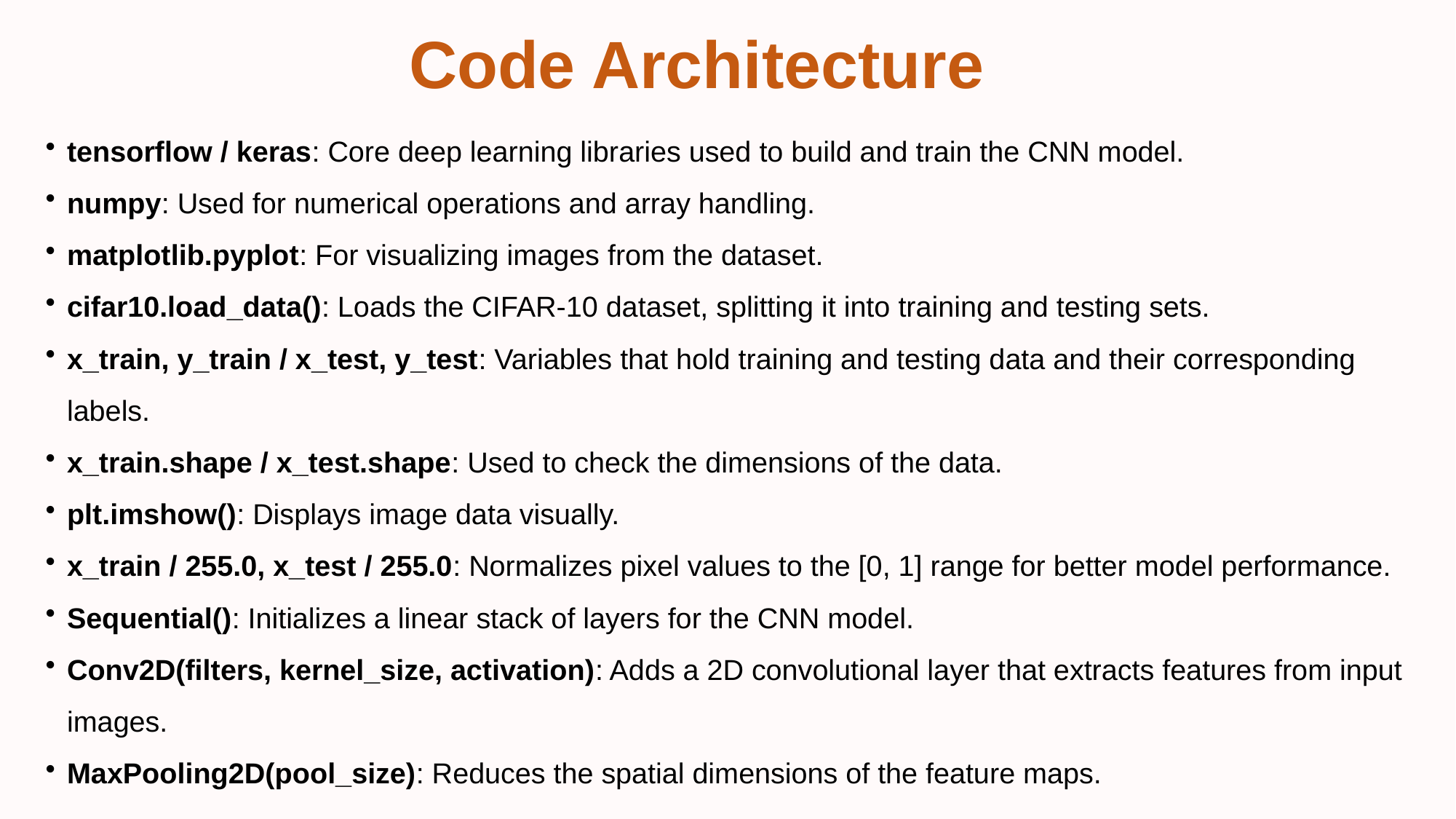

Code Architecture
tensorflow / keras: Core deep learning libraries used to build and train the CNN model.
numpy: Used for numerical operations and array handling.
matplotlib.pyplot: For visualizing images from the dataset.
cifar10.load_data(): Loads the CIFAR-10 dataset, splitting it into training and testing sets.
x_train, y_train / x_test, y_test: Variables that hold training and testing data and their corresponding labels.
x_train.shape / x_test.shape: Used to check the dimensions of the data.
plt.imshow(): Displays image data visually.
x_train / 255.0, x_test / 255.0: Normalizes pixel values to the [0, 1] range for better model performance.
Sequential(): Initializes a linear stack of layers for the CNN model.
Conv2D(filters, kernel_size, activation): Adds a 2D convolutional layer that extracts features from input images.
MaxPooling2D(pool_size): Reduces the spatial dimensions of the feature maps.